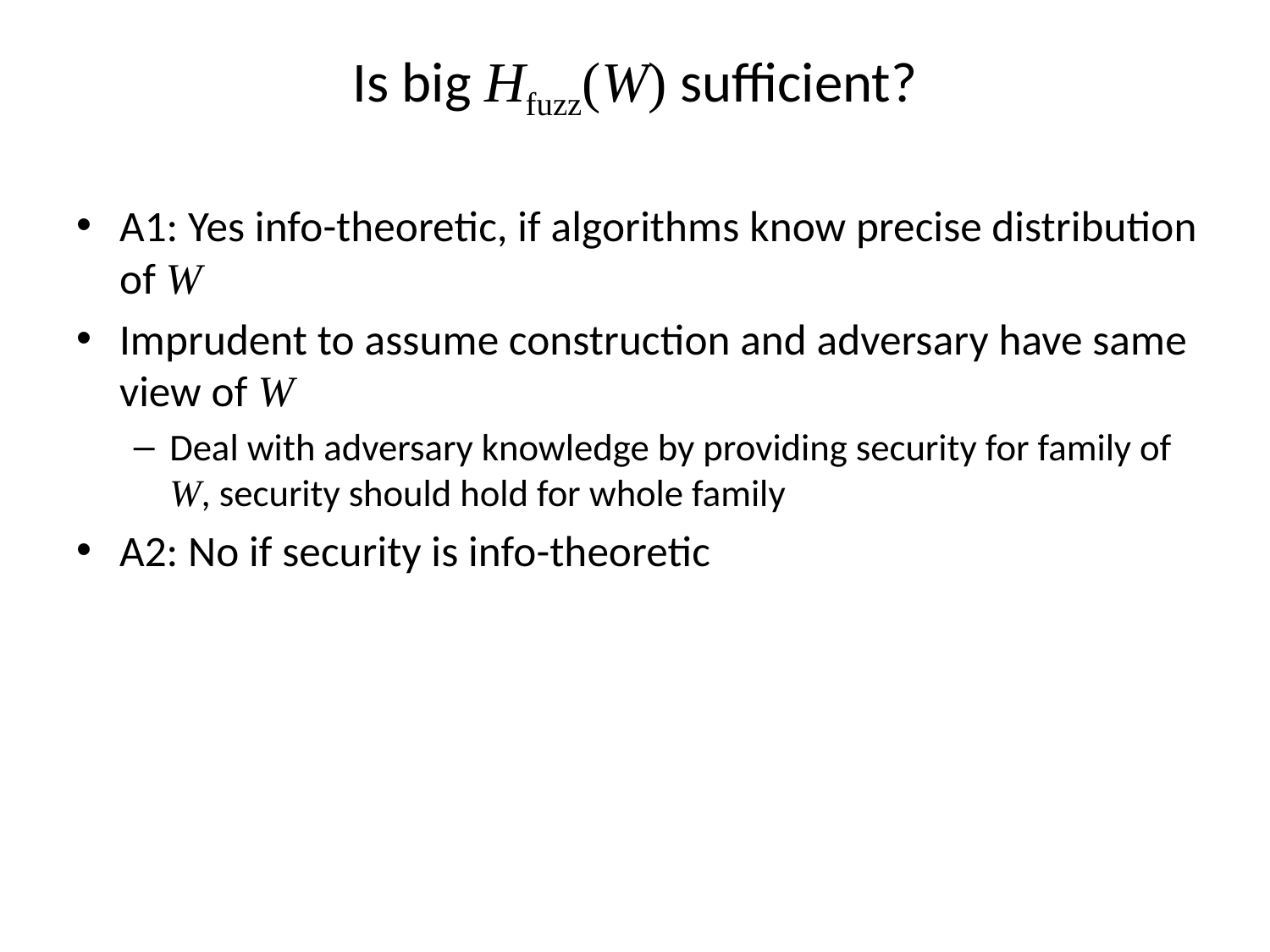

# Is big Hfuzz(W) sufficient?
A1: Yes info-theoretic, if algorithms know precise distribution of W
Imprudent to assume construction and adversary have same view of W
Deal with adversary knowledge by providing security for family of W, security should hold for whole family
A2: No if security is info-theoretic
A3: Yes if security is computational (using obfuscation)
     [Bitansky Canetti Kalai Paneth 14]
A4: No if security is information-theoretic
A5: No if you try to build (computational) secure sketch